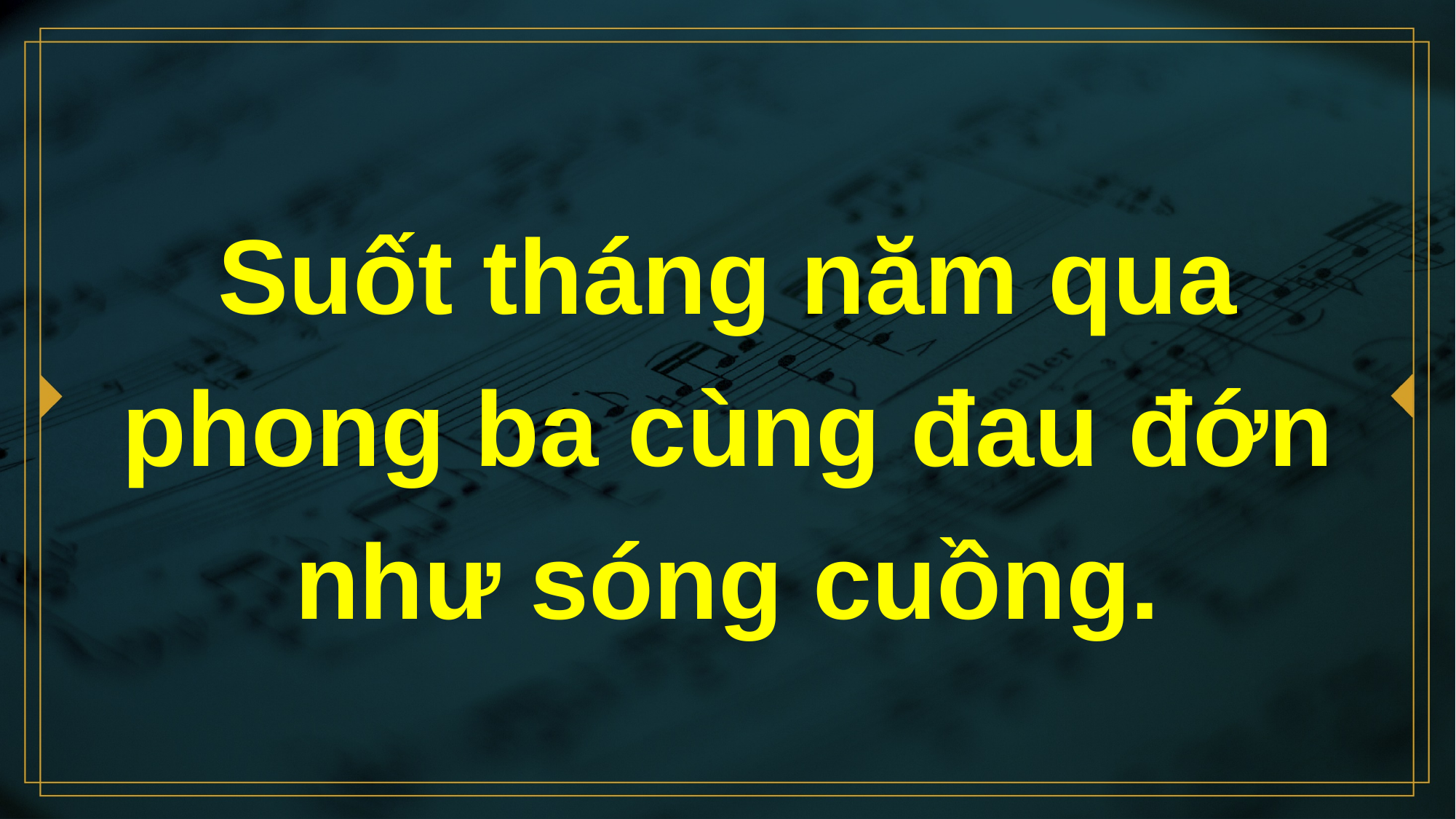

# Suốt tháng năm qua phong ba cùng đau đớn như sóng cuồng.